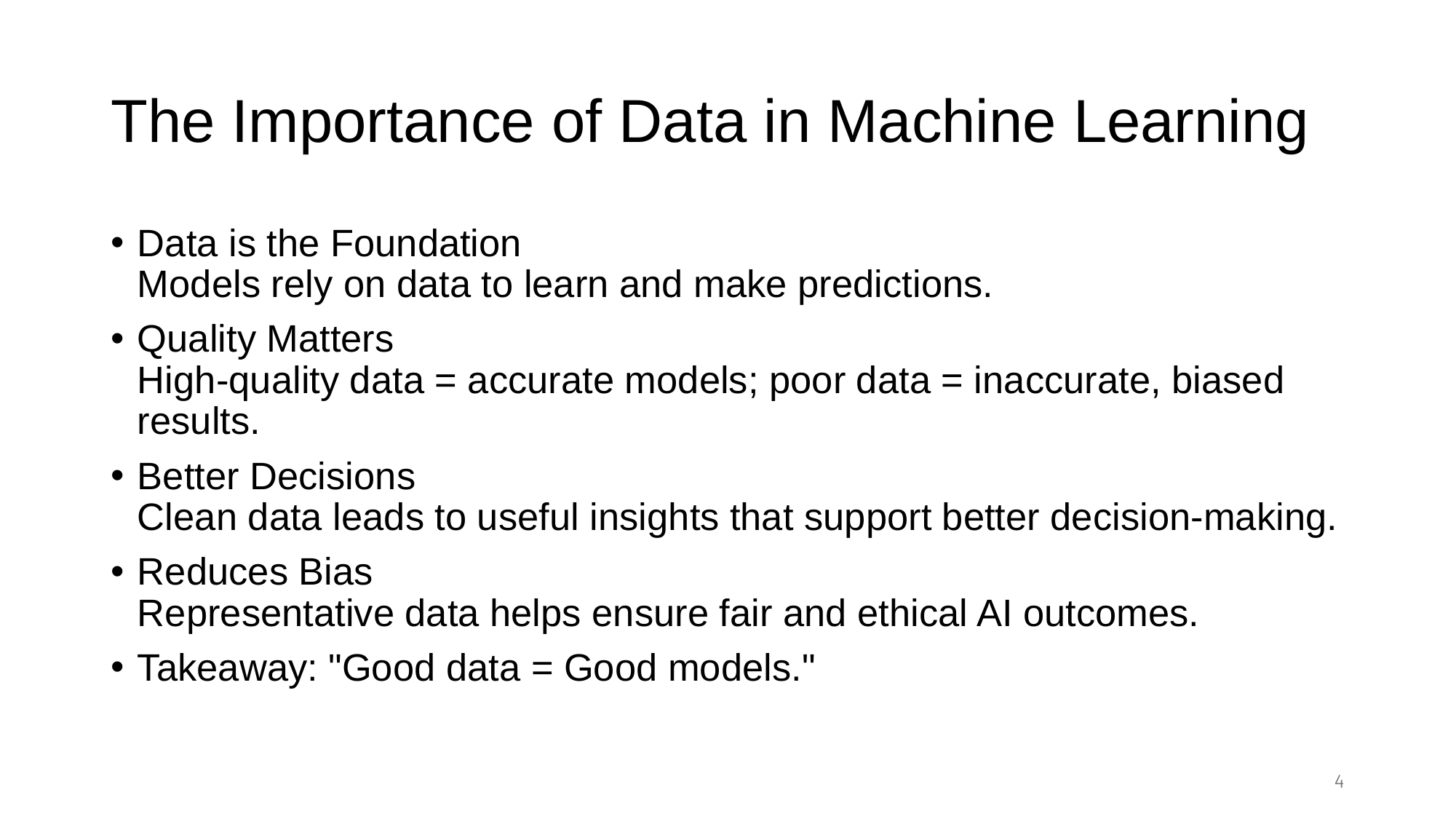

# The Importance of Data in Machine Learning
Data is the Foundation
Models rely on data to learn and make predictions.
Quality Matters
High-quality data = accurate models; poor data = inaccurate, biased results.
Better Decisions
Clean data leads to useful insights that support better decision-making.
Reduces Bias
Representative data helps ensure fair and ethical AI outcomes.
Takeaway: "Good data = Good models."

4